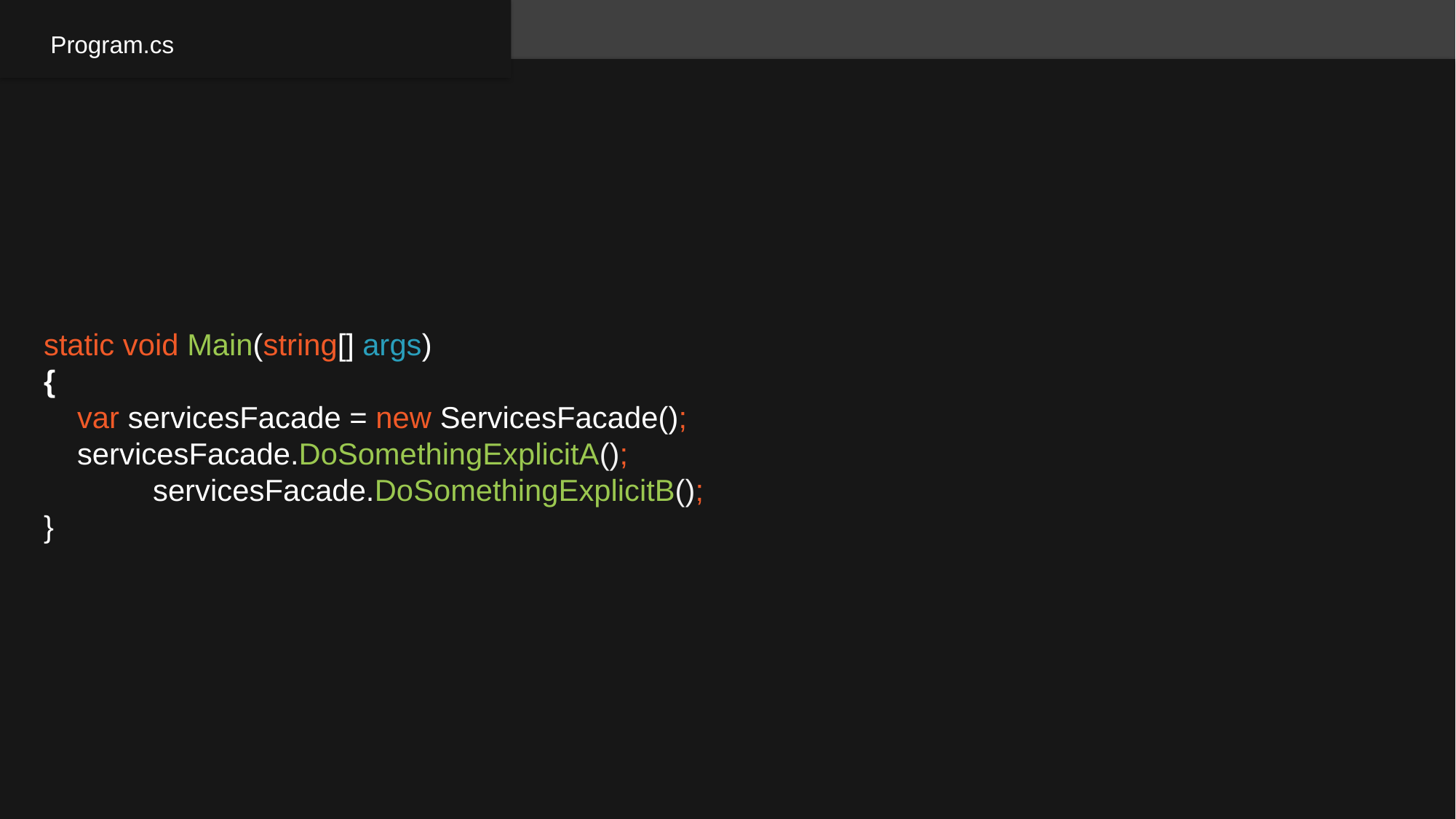

Program.cs
static void Main(string[] args)
{
    var servicesFacade = new ServicesFacade();
    servicesFacade.DoSomethingExplicitA();
	servicesFacade.DoSomethingExplicitB();
}